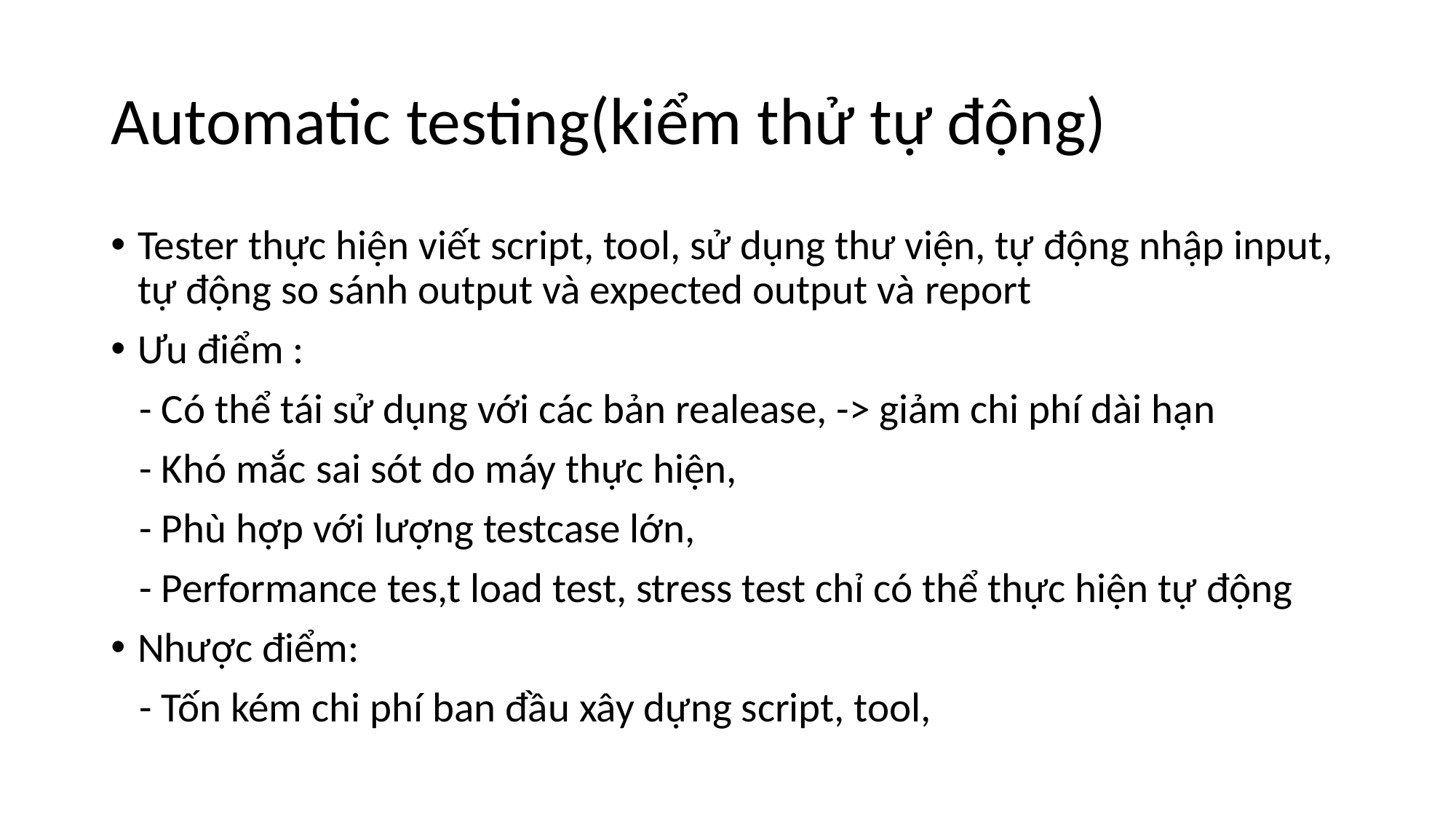

# Automatic testing(kiểm thử tự động)
Tester thực hiện viết script, tool, sử dụng thư viện, tự động nhập input, tự động so sánh output và expected output và report
Ưu điểm :
   - Có thể tái sử dụng với các bản realease, -> giảm chi phí dài hạn
   - Khó mắc sai sót do máy thực hiện,
   - Phù hợp với lượng testcase lớn,
   - Performance tes,t load test, stress test chỉ có thể thực hiện tự động
Nhược điểm:
   - Tốn kém chi phí ban đầu xây dựng script, tool,